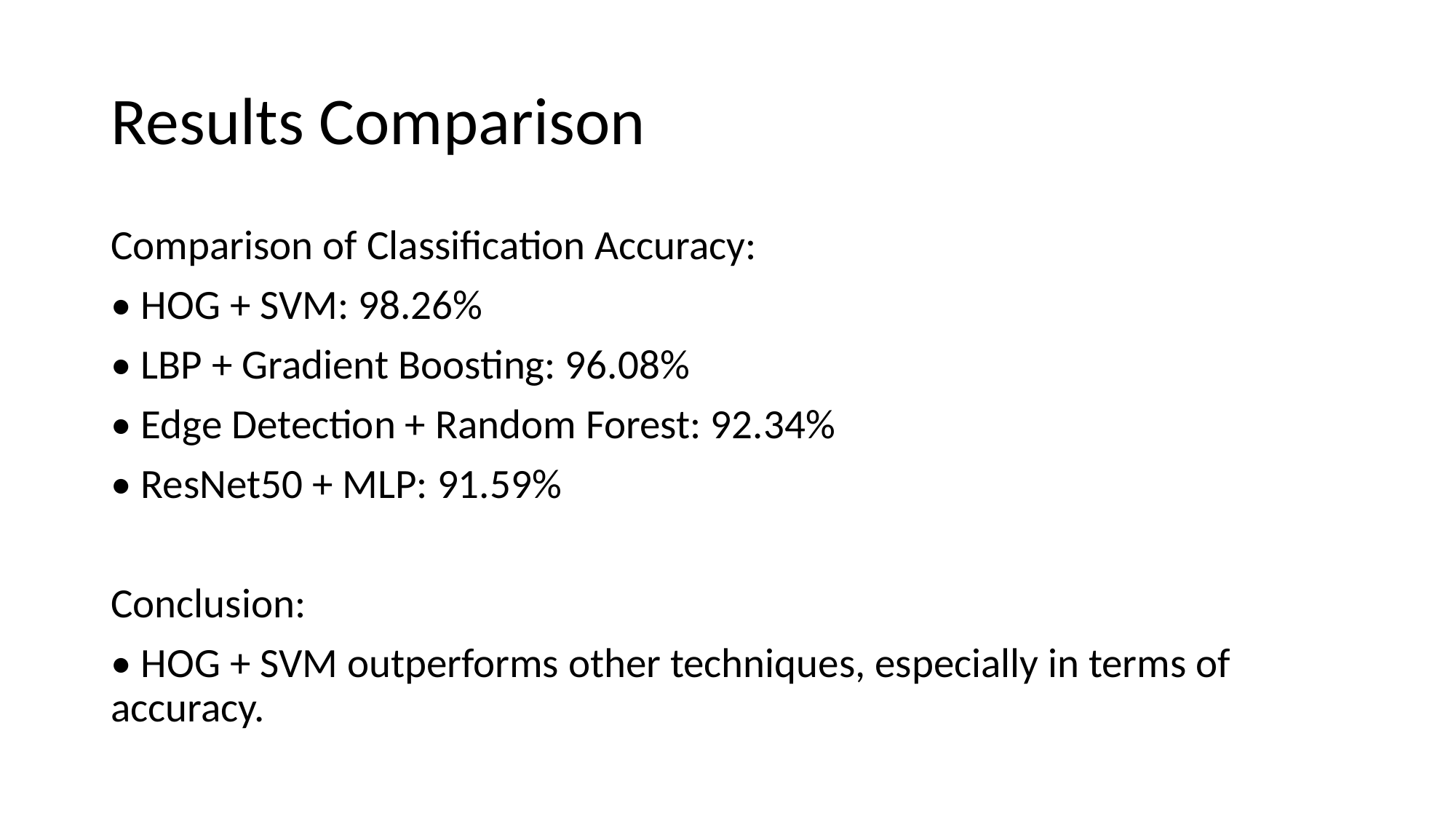

# Results Comparison
Comparison of Classification Accuracy:
• HOG + SVM: 98.26%
• LBP + Gradient Boosting: 96.08%
• Edge Detection + Random Forest: 92.34%
• ResNet50 + MLP: 91.59%

Conclusion:
• HOG + SVM outperforms other techniques, especially in terms of accuracy.